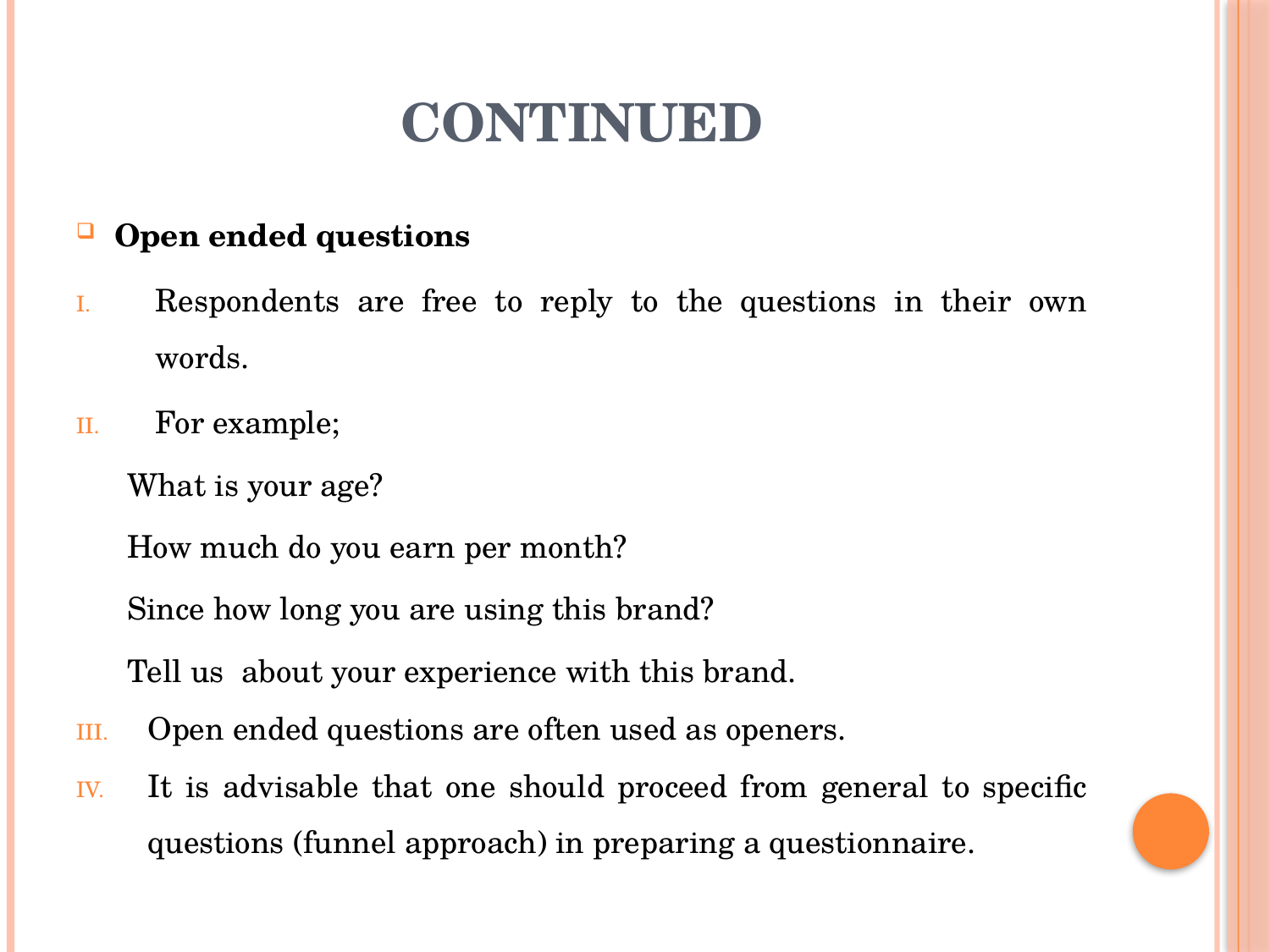

# Continued
Open ended questions
Respondents are free to reply to the questions in their own words.
For example;
What is your age?
How much do you earn per month?
Since how long you are using this brand?
Tell us  about your experience with this brand.
Open ended questions are often used as openers.
It is advisable that one should proceed from general to specific questions (funnel approach) in preparing a questionnaire.